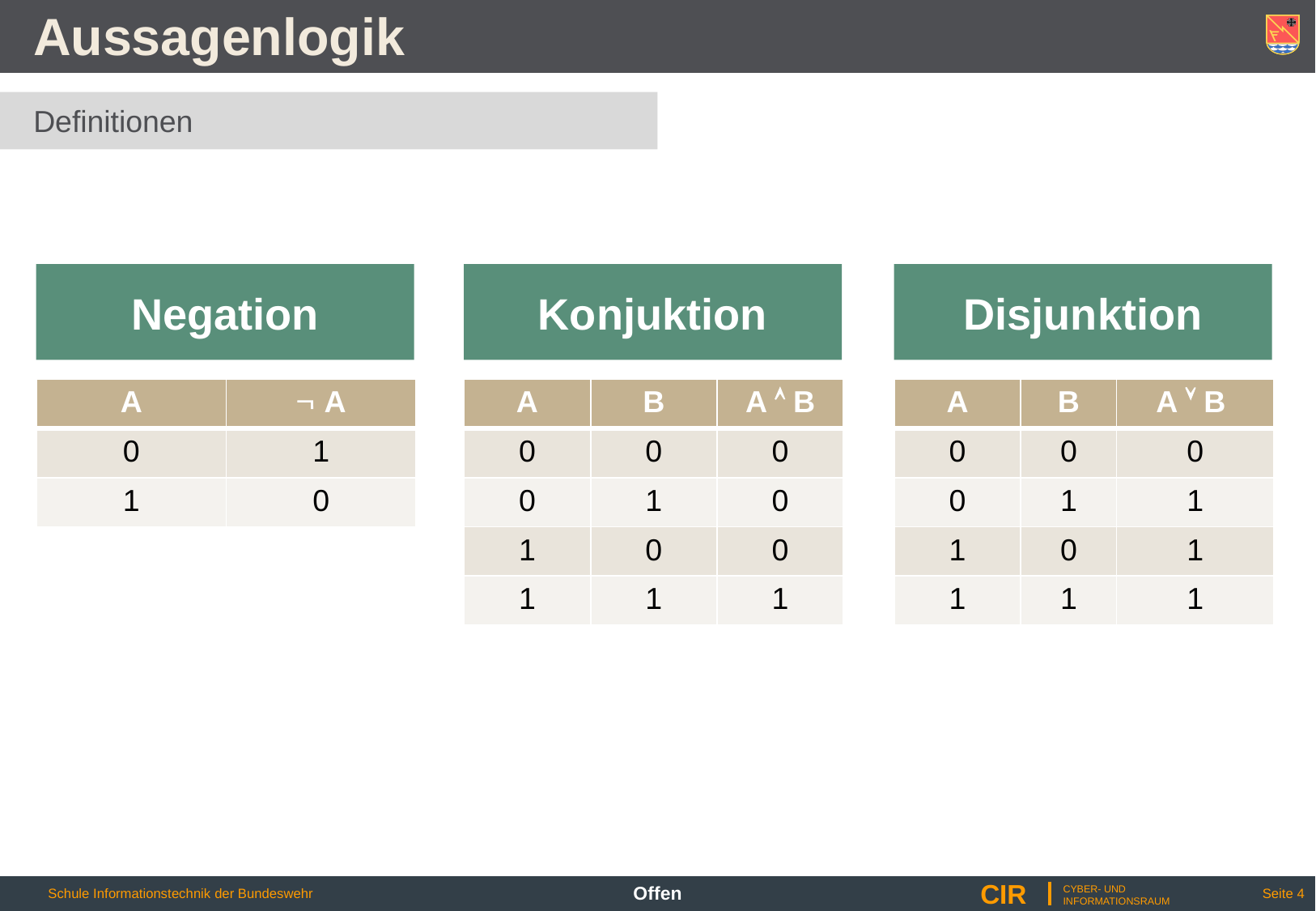

# Aussagenlogik
Definitionen
Negation
Konjuktion
Disjunktion
| A | ¬ A |
| --- | --- |
| 0 | 1 |
| 1 | 0 |
| A | B | A ∧ B |
| --- | --- | --- |
| 0 | 0 | 0 |
| 0 | 1 | 0 |
| 1 | 0 | 0 |
| 1 | 1 | 1 |
| A | B | A ∨ B |
| --- | --- | --- |
| 0 | 0 | 0 |
| 0 | 1 | 1 |
| 1 | 0 | 1 |
| 1 | 1 | 1 |
Offen
Seite 4